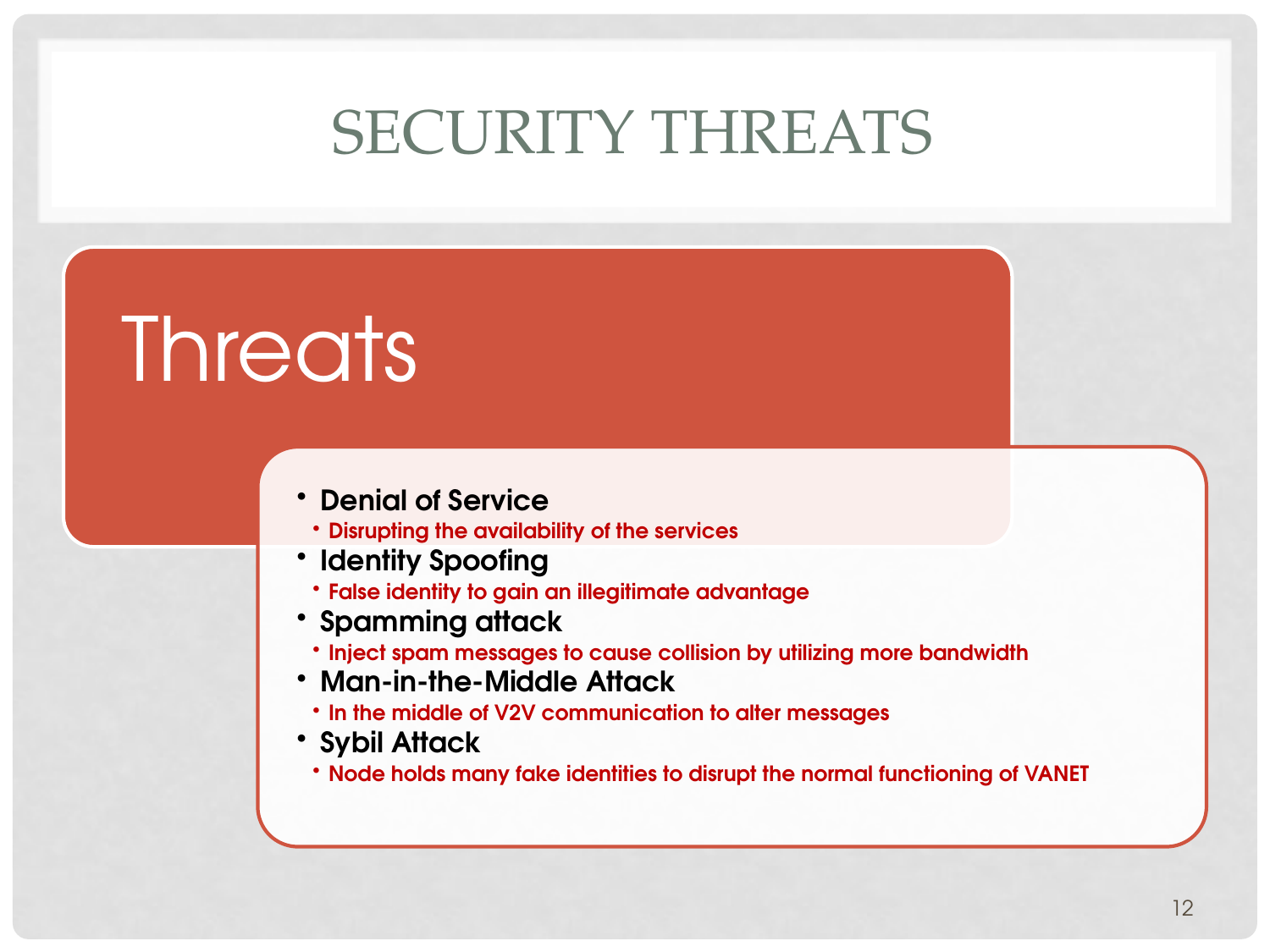

# Security Threats
Threats
Denial of Service
Disrupting the availability of the services
Identity Spoofing
False identity to gain an illegitimate advantage
Spamming attack
Inject spam messages to cause collision by utilizing more bandwidth
Man-in-the-Middle Attack
In the middle of V2V communication to alter messages
Sybil Attack
Node holds many fake identities to disrupt the normal functioning of VANET
12